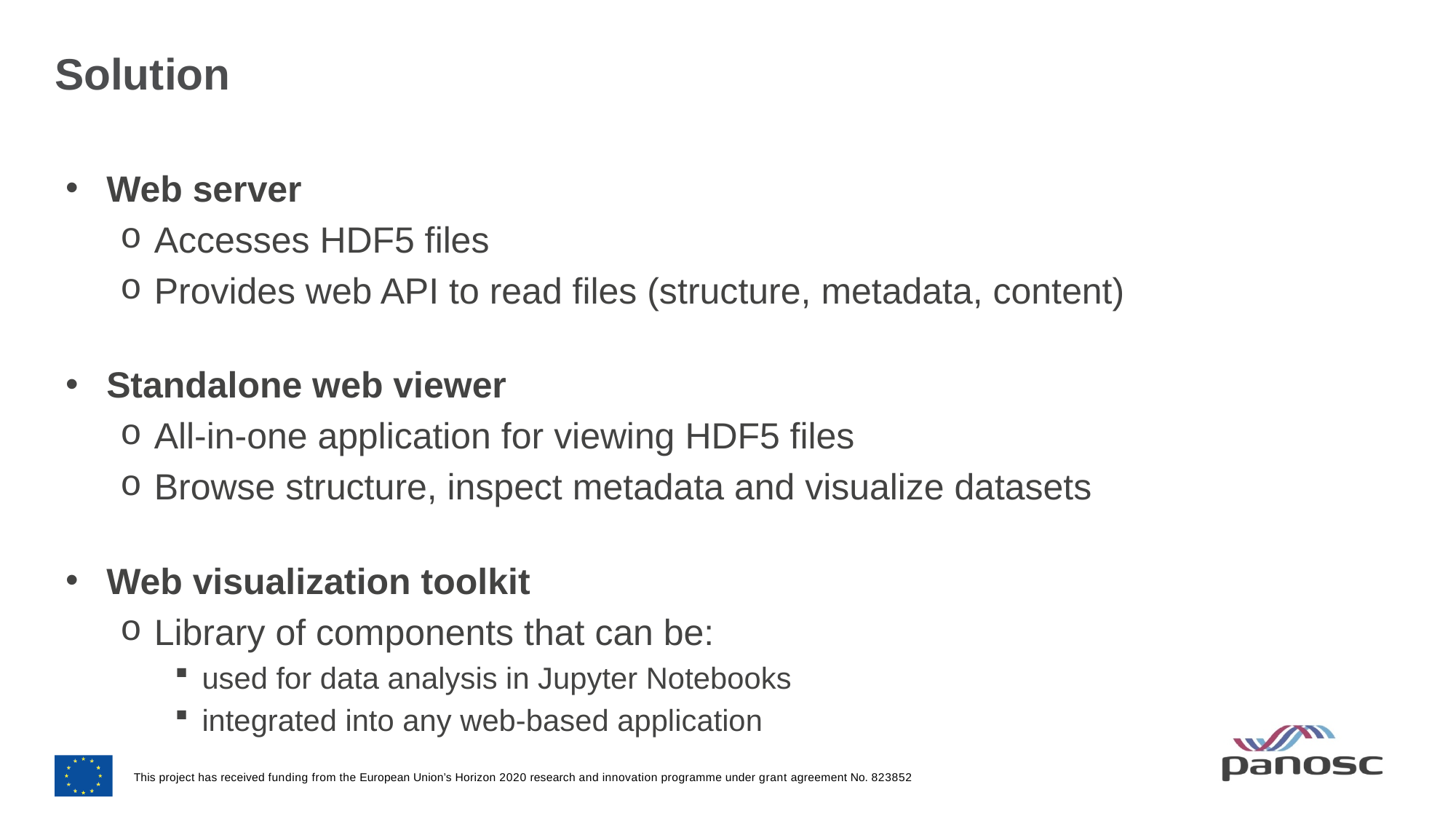

# Solution
Web server
Accesses HDF5 files
Provides web API to read files (structure, metadata, content)

Standalone web viewer
All-in-one application for viewing HDF5 files
Browse structure, inspect metadata and visualize datasets

Web visualization toolkit
Library of components that can be:
used for data analysis in Jupyter Notebooks
integrated into any web-based application